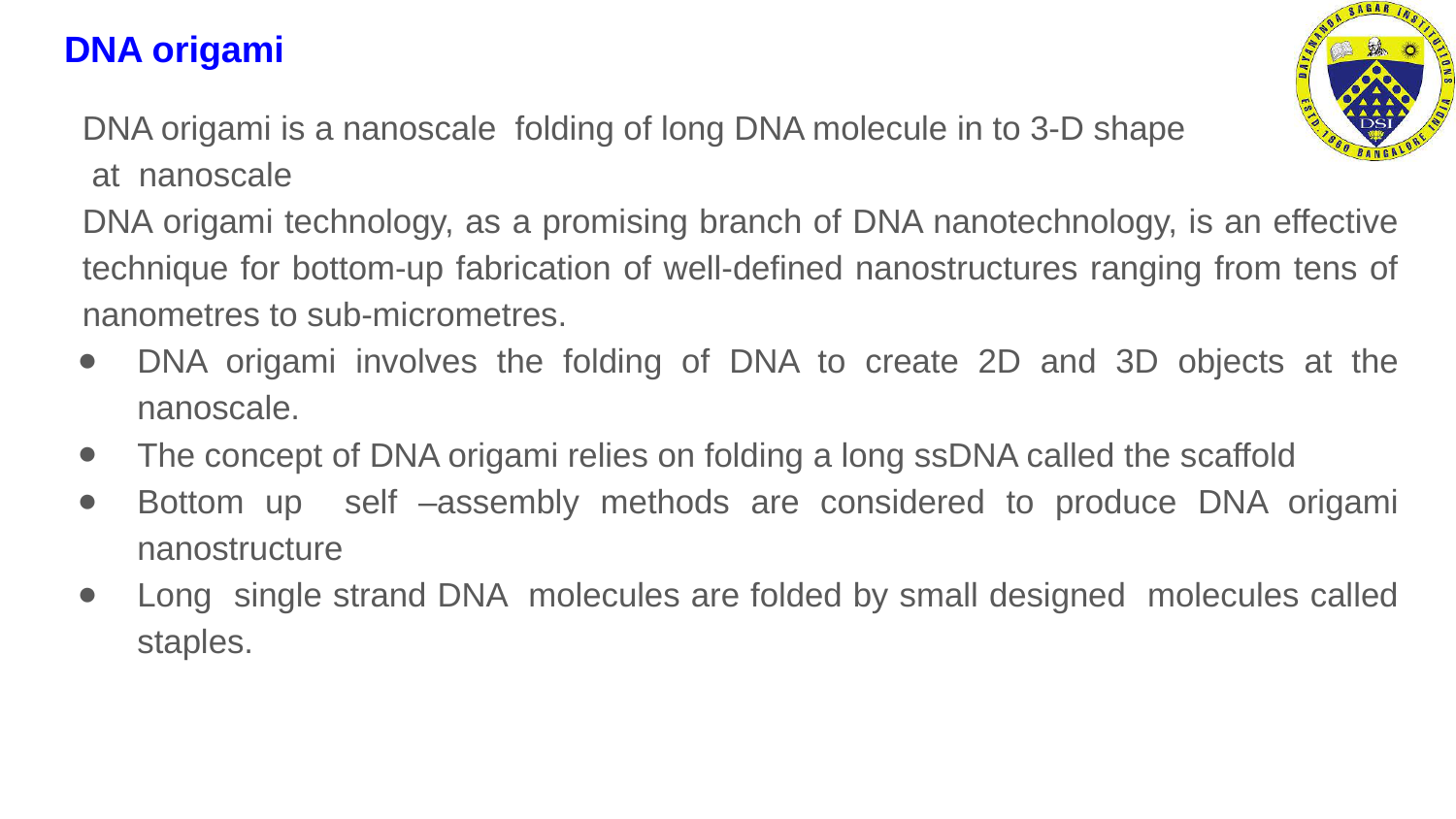

# DNA origami

DNA origami is a nanoscale  folding of long DNA molecule in to 3-D shape
 at  nanoscale
DNA origami technology, as a promising branch of DNA nanotechnology, is an effective technique for bottom-up fabrication of well-defined nanostructures ranging from tens of nanometres to sub-micrometres.
DNA origami involves the folding of DNA to create 2D and 3D objects at the nanoscale.
The concept of DNA origami relies on folding a long ssDNA called the scaffold
Bottom up  self –assembly methods are considered to produce DNA origami nanostructure
Long  single strand DNA  molecules are folded by small designed  molecules called staples.